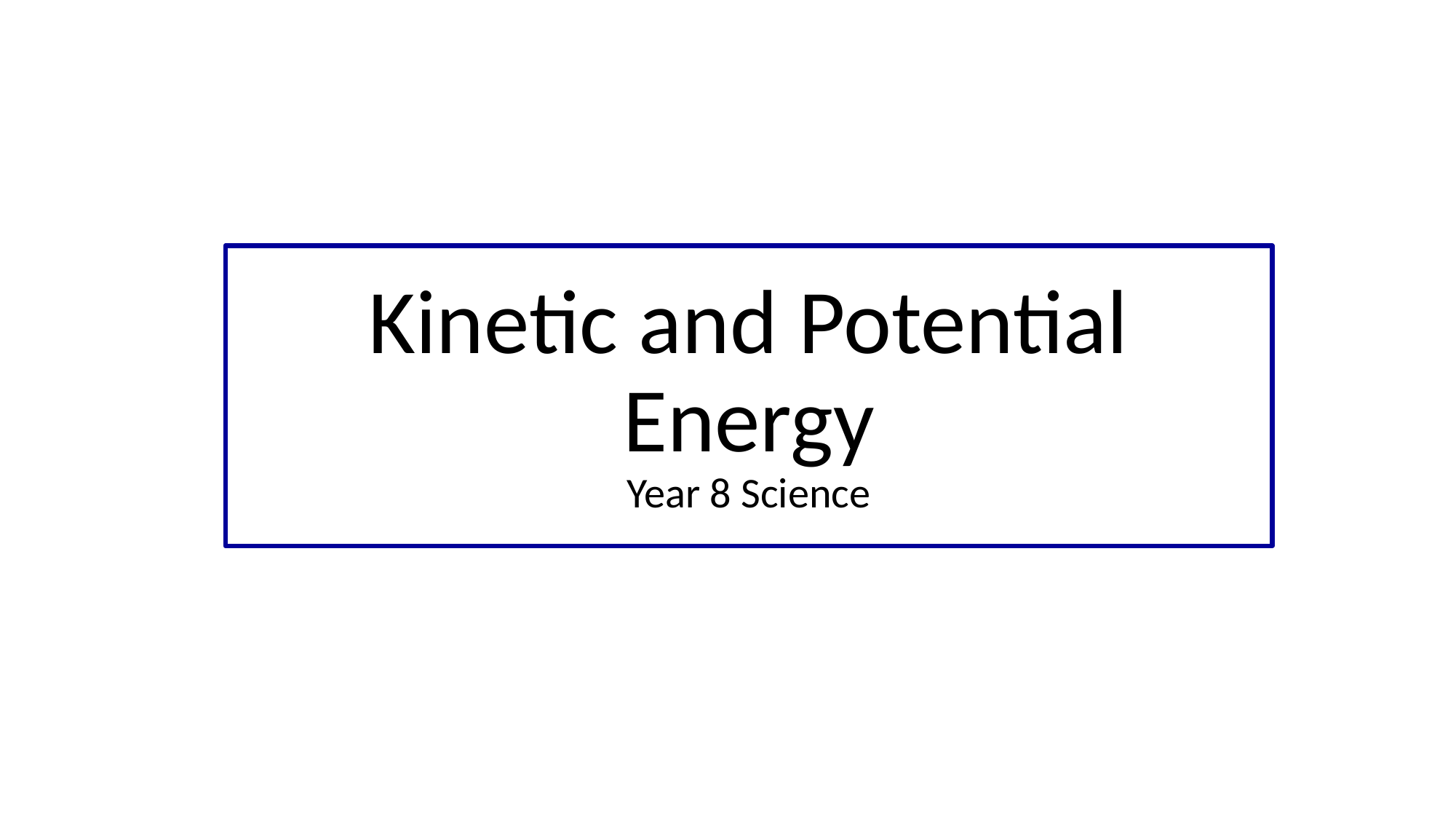

# Kinetic and Potential Energy Year 8 Science